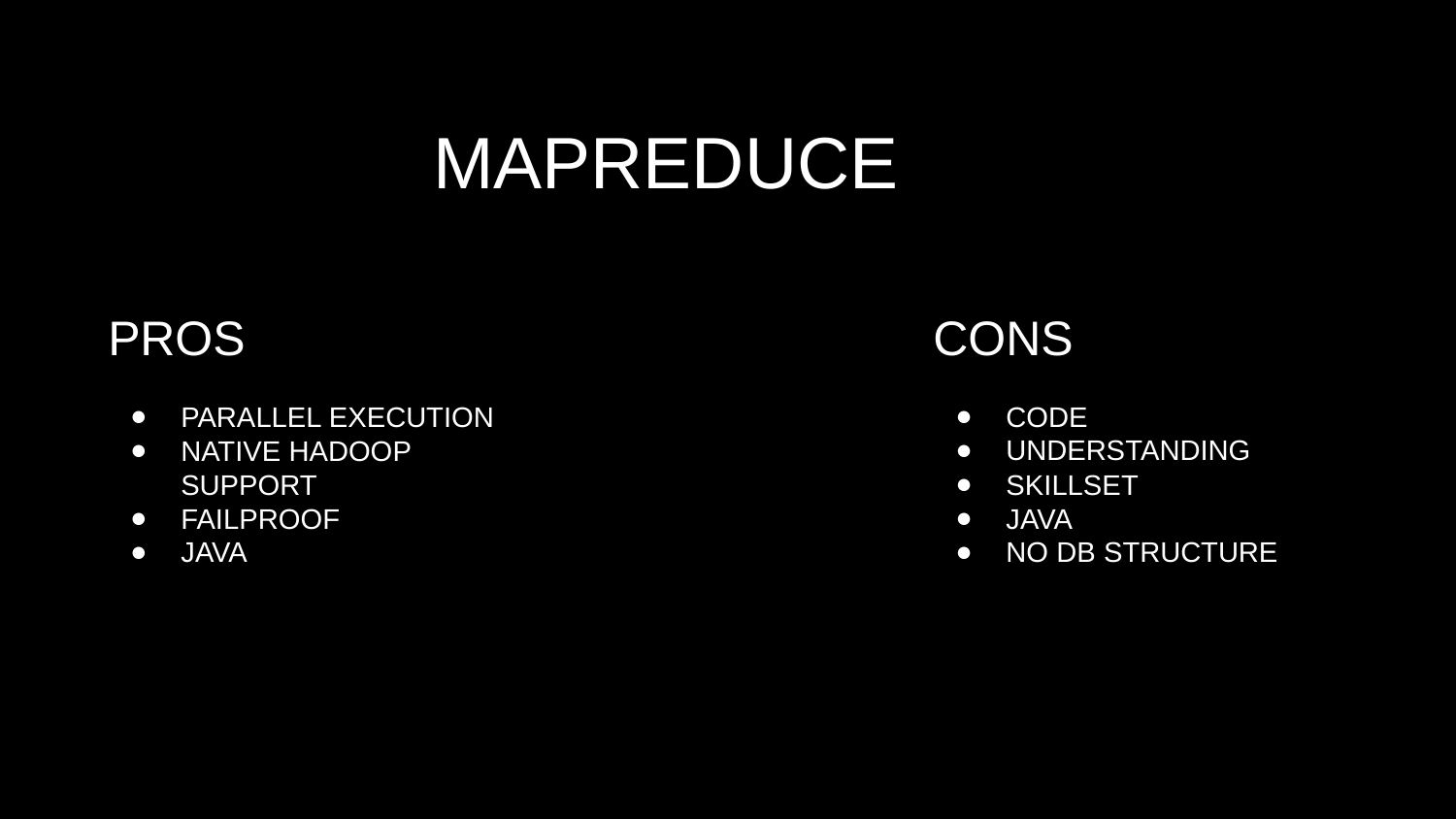

MAPREDUCE
PROS

PARALLEL EXECUTION
NATIVE HADOOP SUPPORT
FAILPROOF
JAVA
CONS

CODE
UNDERSTANDING
SKILLSET
JAVA
NO DB STRUCTURE